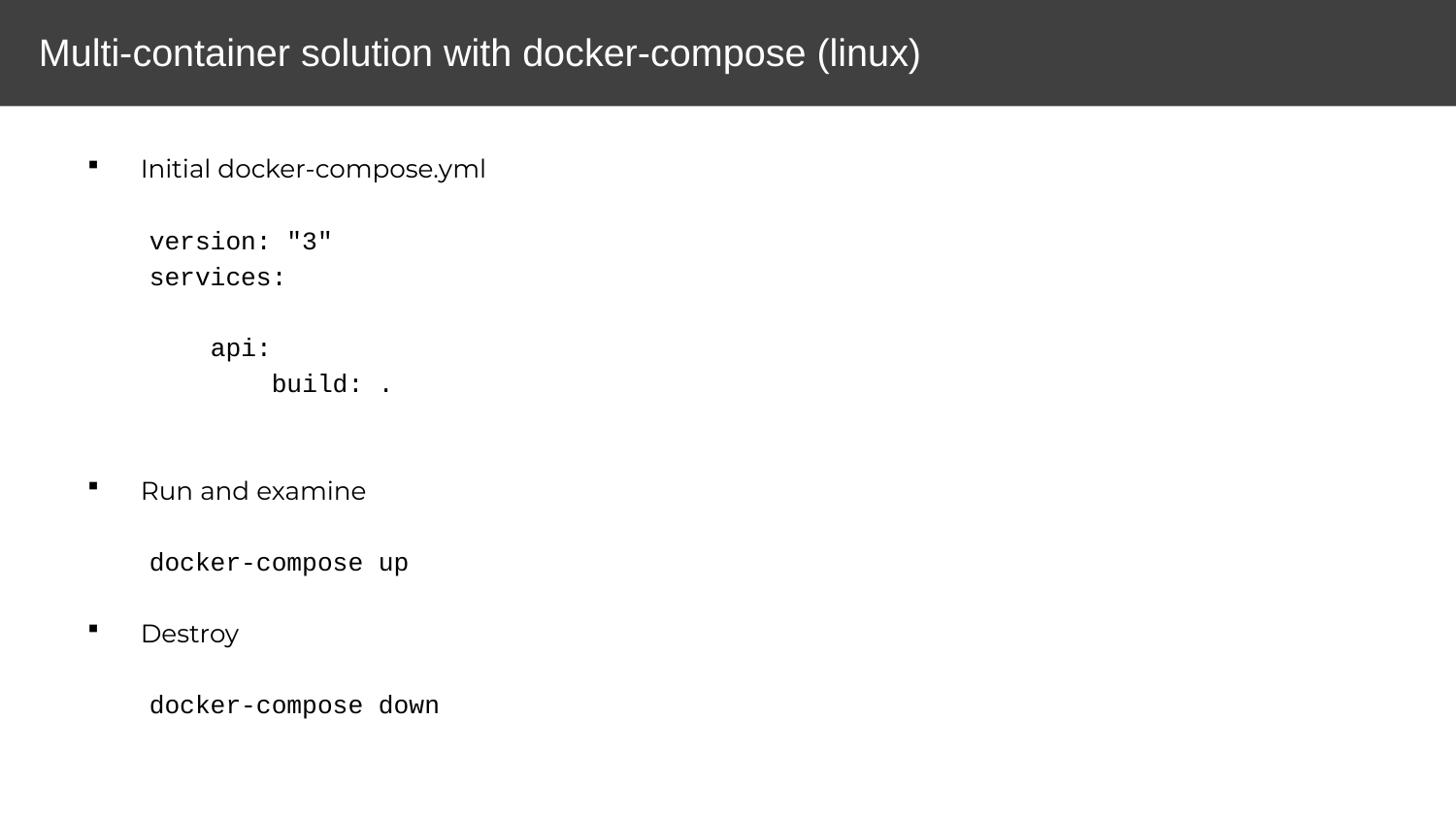

# Multi-container solution with docker-compose (linux)
Initial docker-compose.yml

version: "3"
services:

    api:
        build: .

Run and examine

docker-compose up

Destroy

docker-compose down